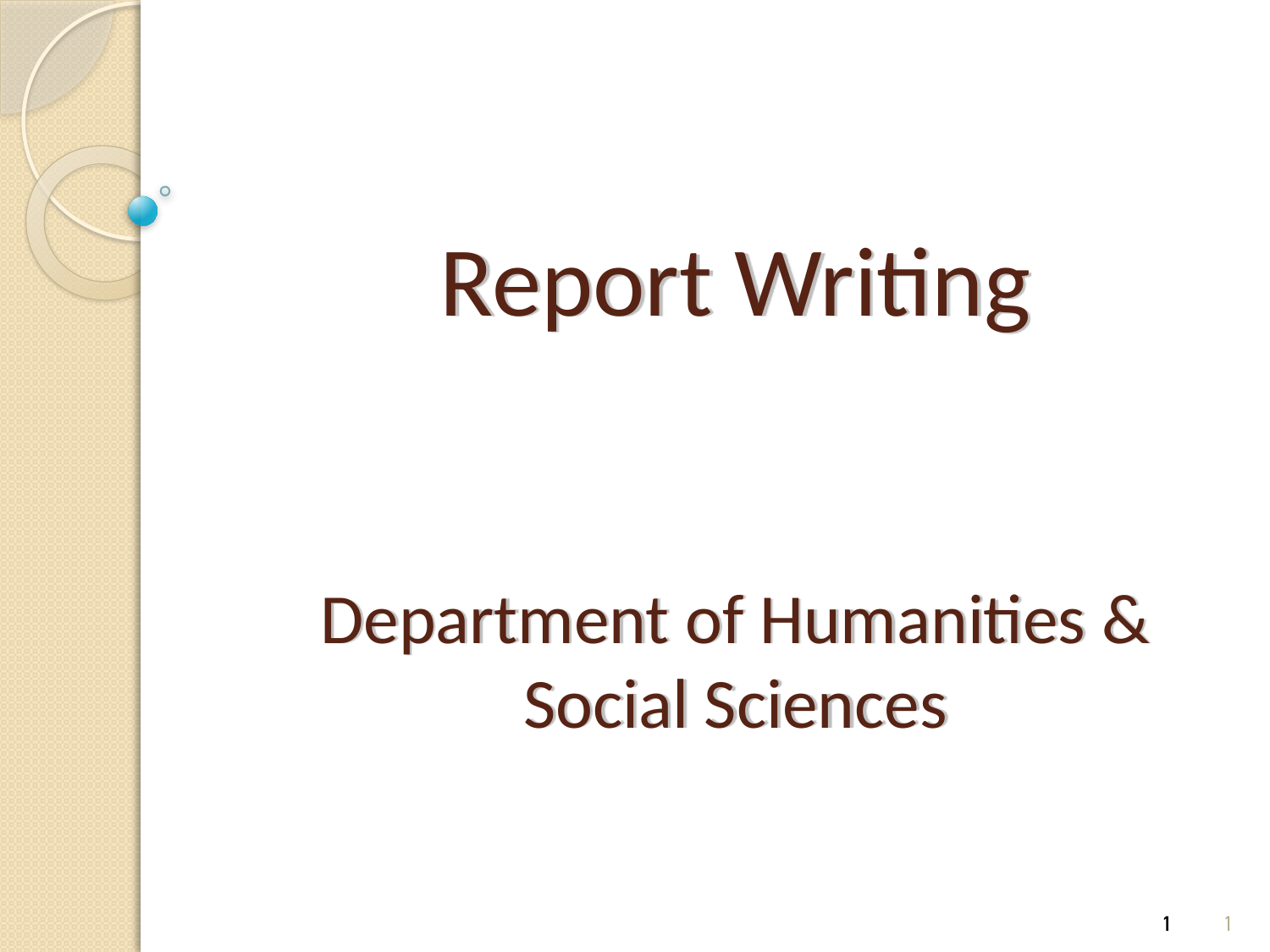

# Report Writing Department of Humanities & Social Sciences
1
1